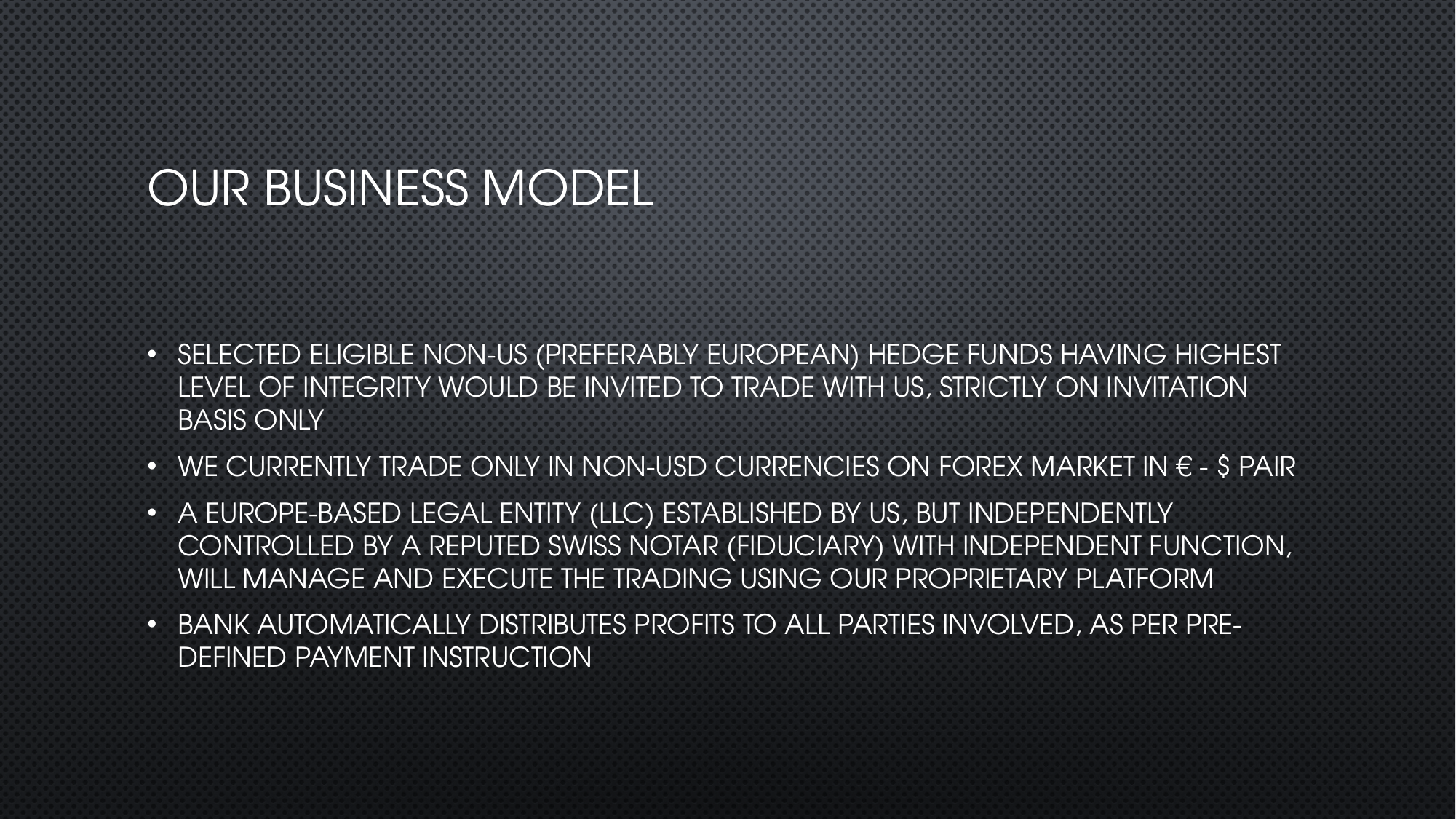

# OUR BUSINESS MODEL
Selected eligible non-US (preferably European) hedge funds having highest level of integrity would be invited to trade with us, strictly on invitation basis only
We currently trade only in non-USD currencies on FOREX market in € - $ pair
A Europe-based legal entity (LLC) established by us, but independently controlled by a reputed Swiss Notar (fiduciary) with independent function, will manage and execute the trading using our proprietary platform
Bank automatically distributes profits to all parties involved, as per pre-defined payment instruction